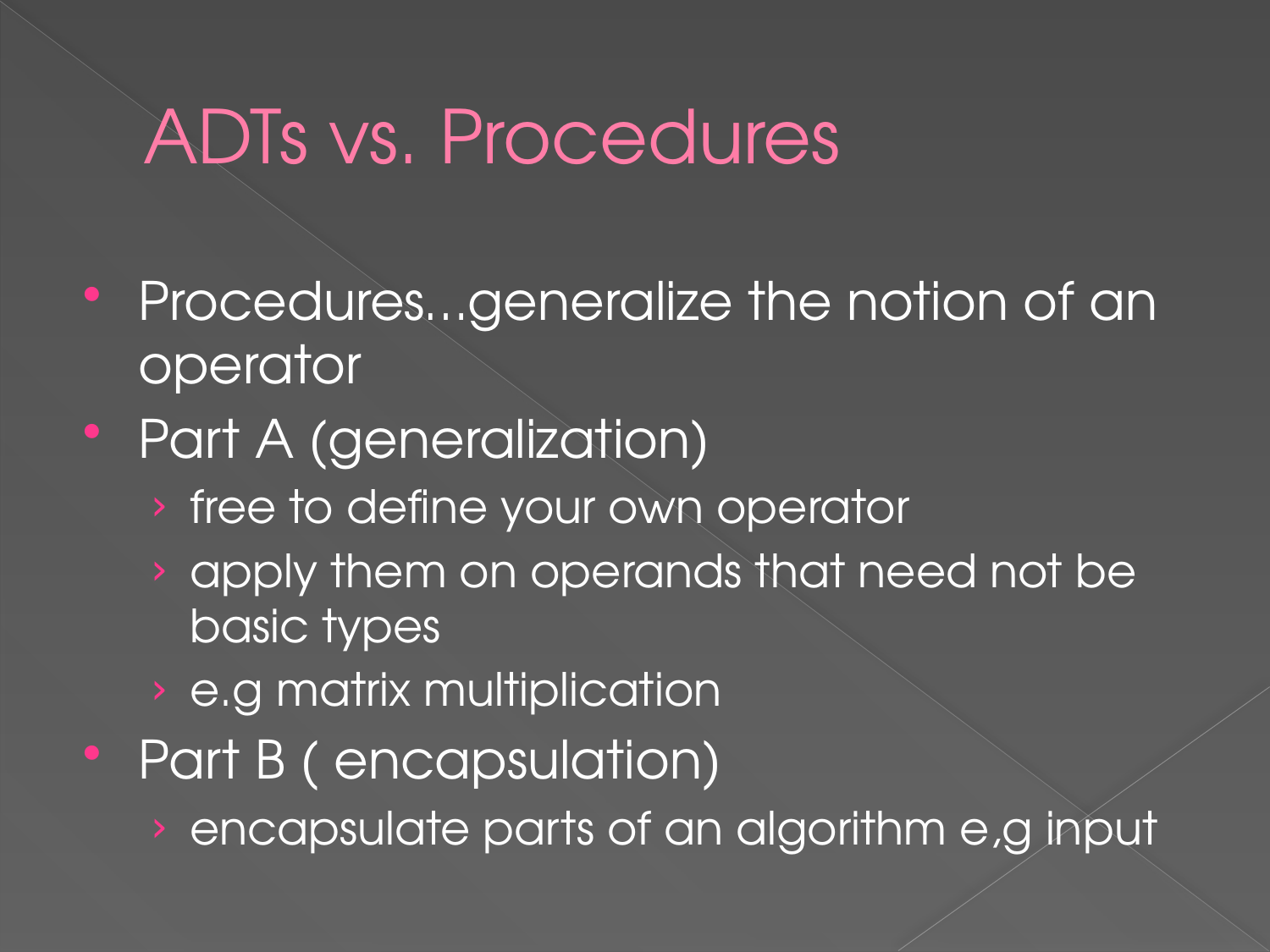

# ADTs vs. Procedures
Procedures…generalize the notion of an operator
Part A (generalization)
free to define your own operator
apply them on operands that need not be basic types
e.g matrix multiplication
Part B ( encapsulation)
encapsulate parts of an algorithm e,g input